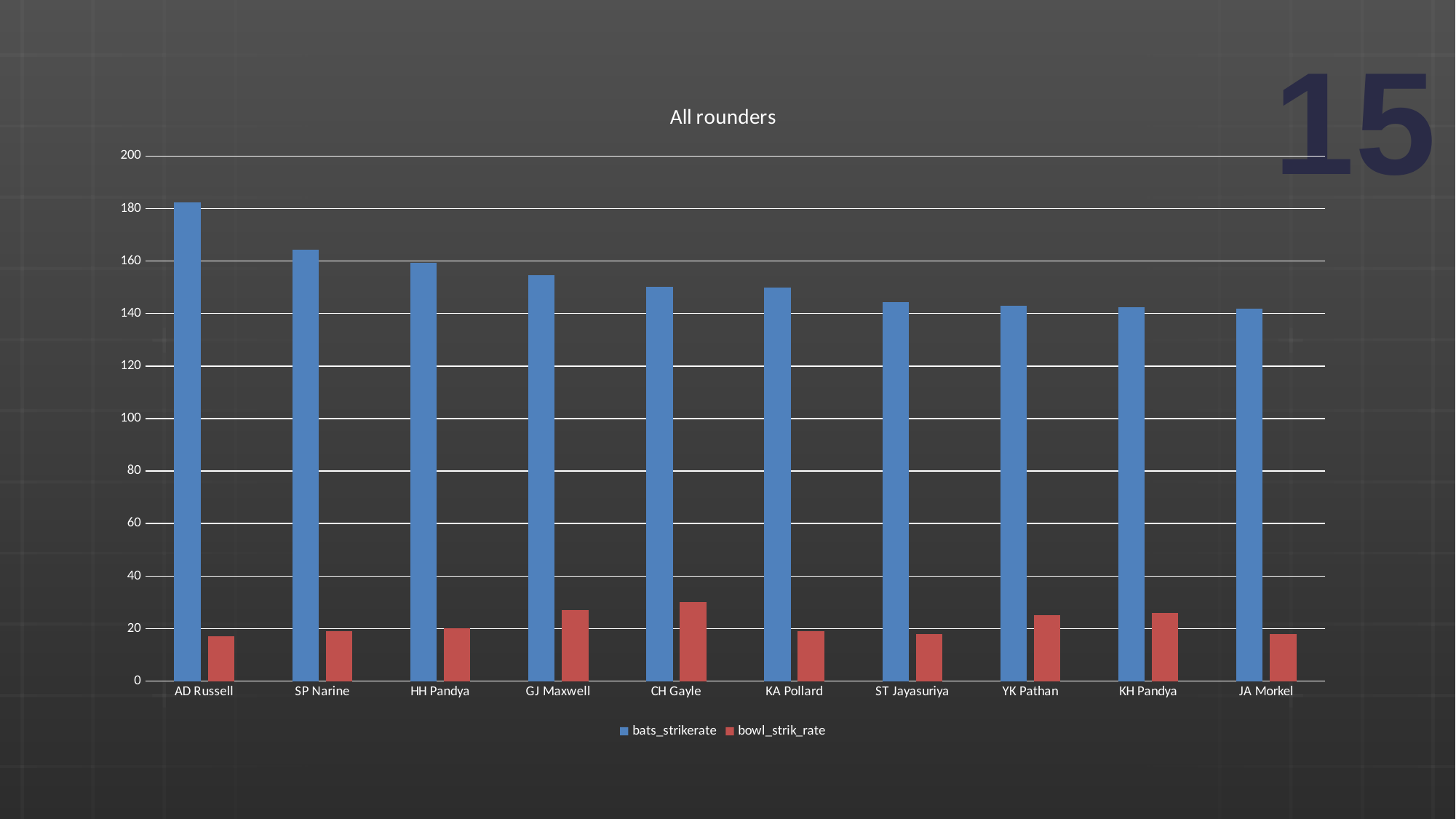

### Chart: All rounders

| Category | bats_strikerate | bowl_strik_rate |
|---|---|---|
| AD Russell | 182.33 | 17.0 |
| SP Narine | 164.26999999999998 | 19.0 |
| HH Pandya | 159.26999999999998 | 20.0 |
| GJ Maxwell | 154.68 | 27.0 |
| CH Gayle | 150.10999999999999 | 30.0 |
| KA Pollard | 149.88000000000005 | 19.0 |
| ST Jayasuriya | 144.36 | 18.0 |
| YK Pathan | 142.97 | 25.0 |
| KH Pandya | 142.45 | 26.0 |
| JA Morkel | 141.98 | 18.0 |